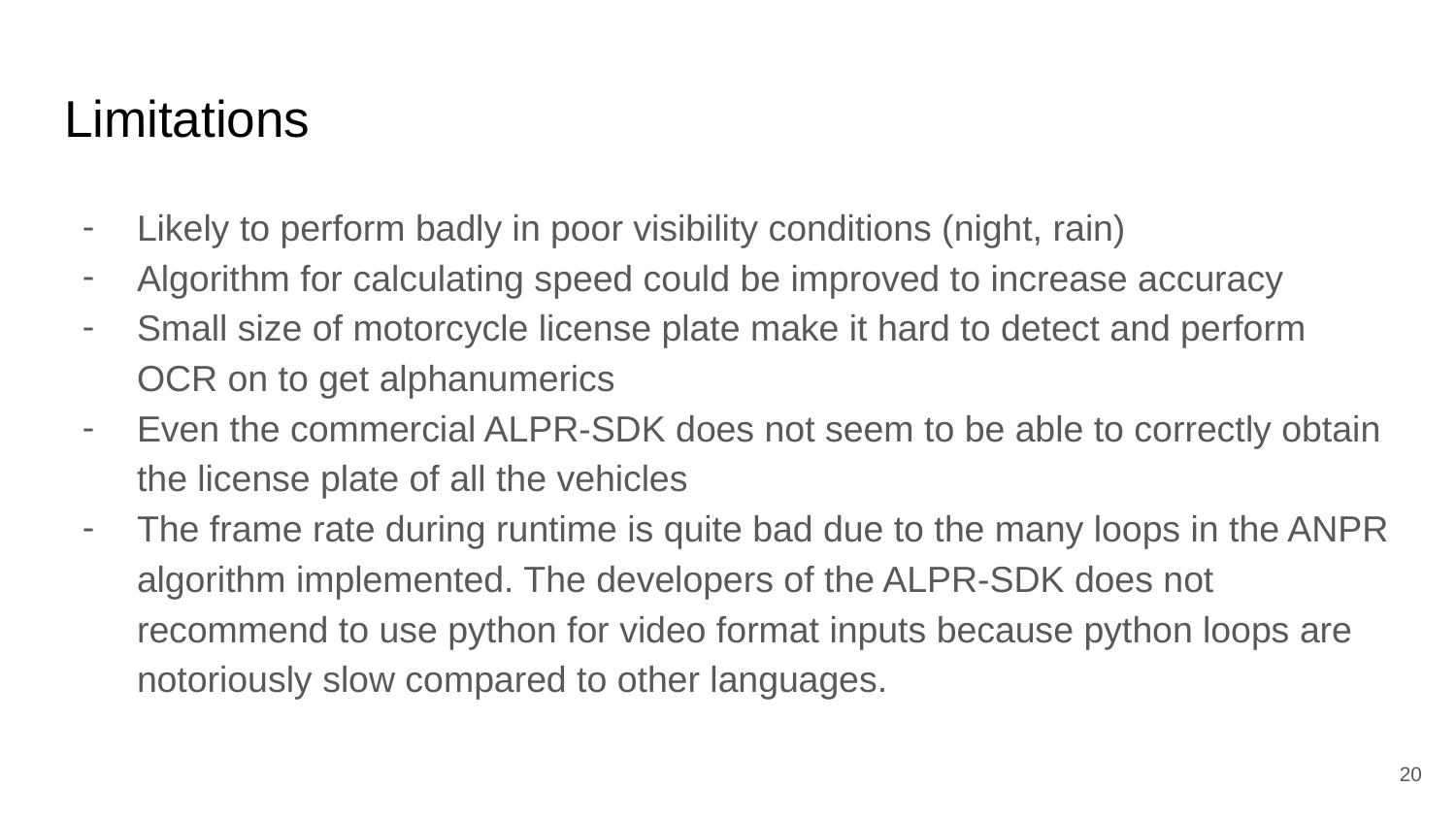

# Limitations
Likely to perform badly in poor visibility conditions (night, rain)
Algorithm for calculating speed could be improved to increase accuracy
Small size of motorcycle license plate make it hard to detect and perform OCR on to get alphanumerics
Even the commercial ALPR-SDK does not seem to be able to correctly obtain the license plate of all the vehicles
The frame rate during runtime is quite bad due to the many loops in the ANPR algorithm implemented. The developers of the ALPR-SDK does not recommend to use python for video format inputs because python loops are notoriously slow compared to other languages.
20